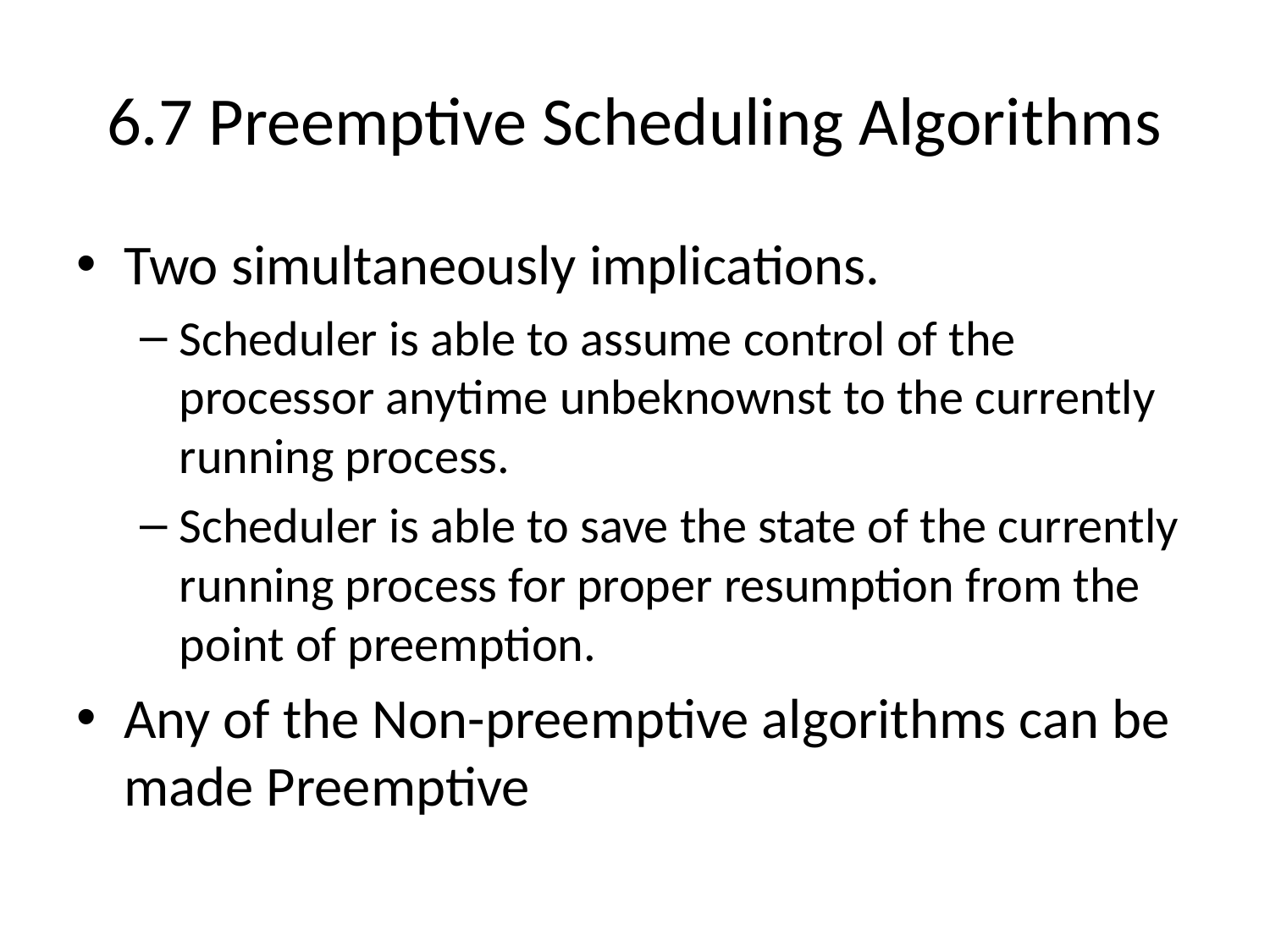

# 6.7 Preemptive Scheduling Algorithms
Two simultaneously implications.
Scheduler is able to assume control of the processor anytime unbeknownst to the currently running process.
Scheduler is able to save the state of the currently running process for proper resumption from the point of preemption.
Any of the Non-preemptive algorithms can be made Preemptive